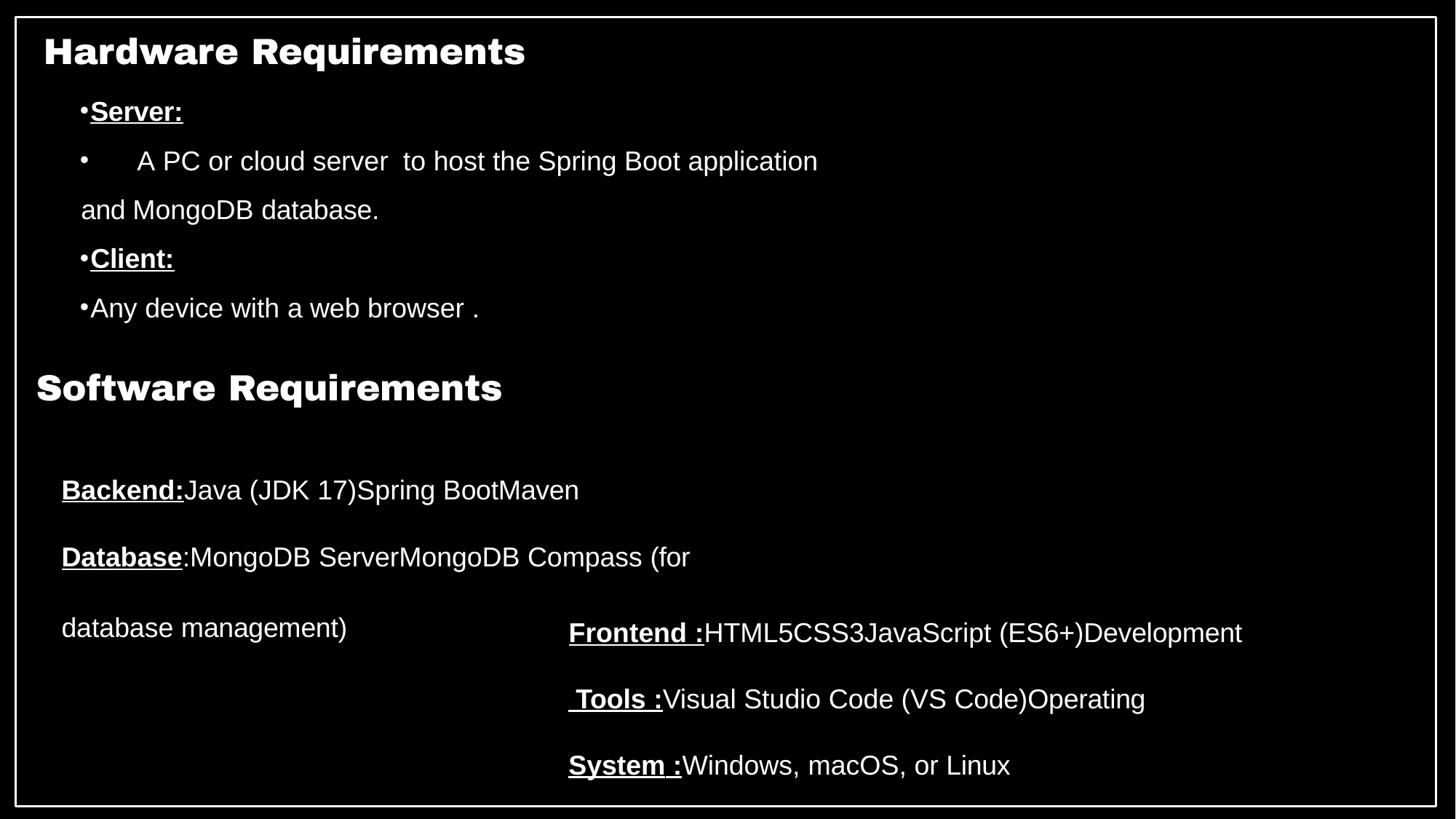

# Hardware Requirements
Server:
	A PC or cloud server to host the Spring Boot application and MongoDB database.
Client:
Any device with a web browser .

Software Requirements

Backend:Java (JDK 17)Spring BootMaven

Database:MongoDB ServerMongoDB Compass (for
database management)
Frontend :HTML5CSS3JavaScript (ES6+)Development
 Tools :Visual Studio Code (VS Code)Operating

System :Windows, macOS, or Linux